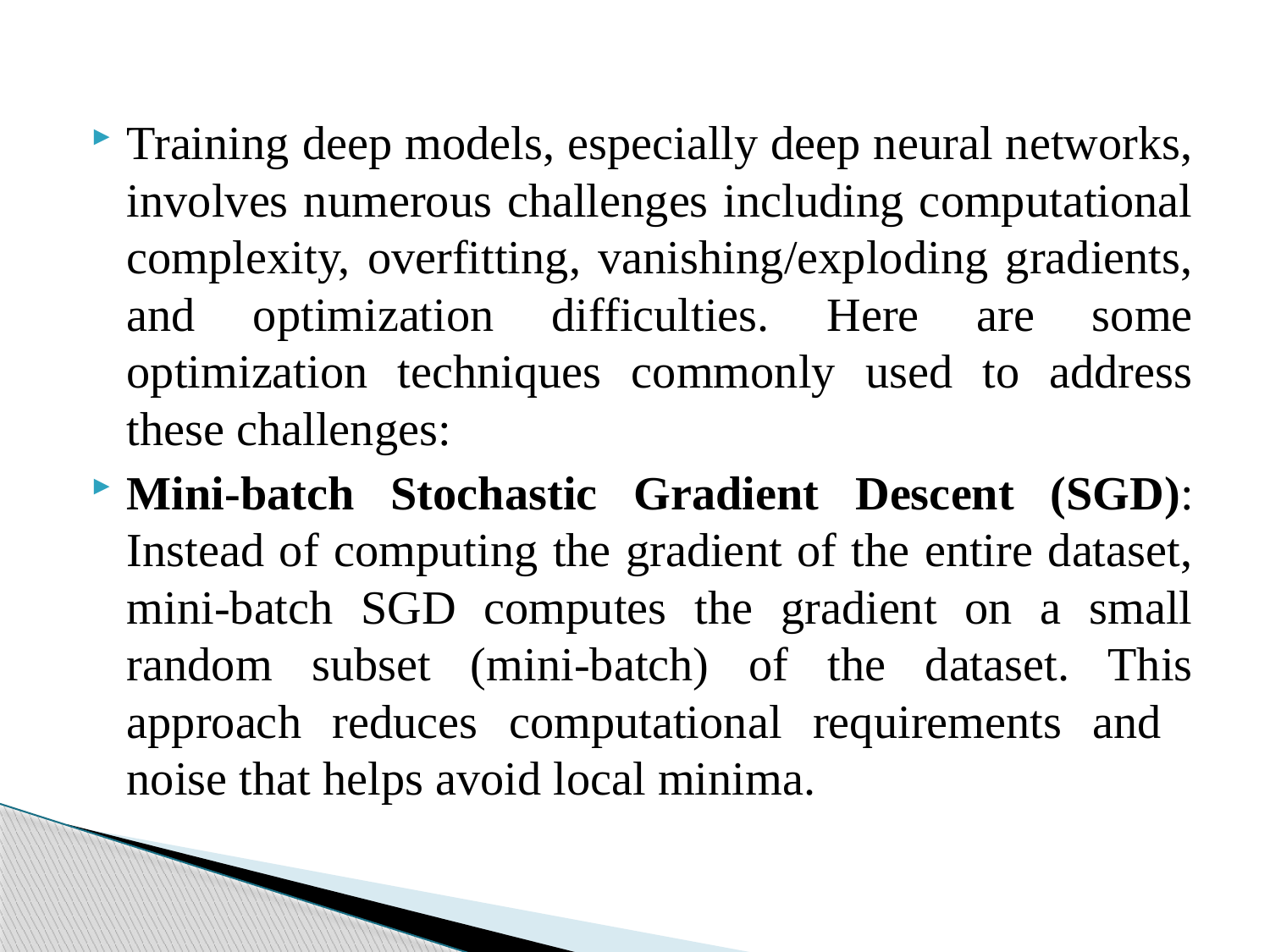

Training deep models, especially deep neural networks, involves numerous challenges including computational complexity, overfitting, vanishing/exploding gradients, and optimization difficulties. Here are some optimization techniques commonly used to address these challenges:
Mini-batch Stochastic Gradient Descent (SGD): Instead of computing the gradient of the entire dataset, mini-batch SGD computes the gradient on a small random subset (mini-batch) of the dataset. This approach reduces computational requirements and  noise that helps avoid local minima.